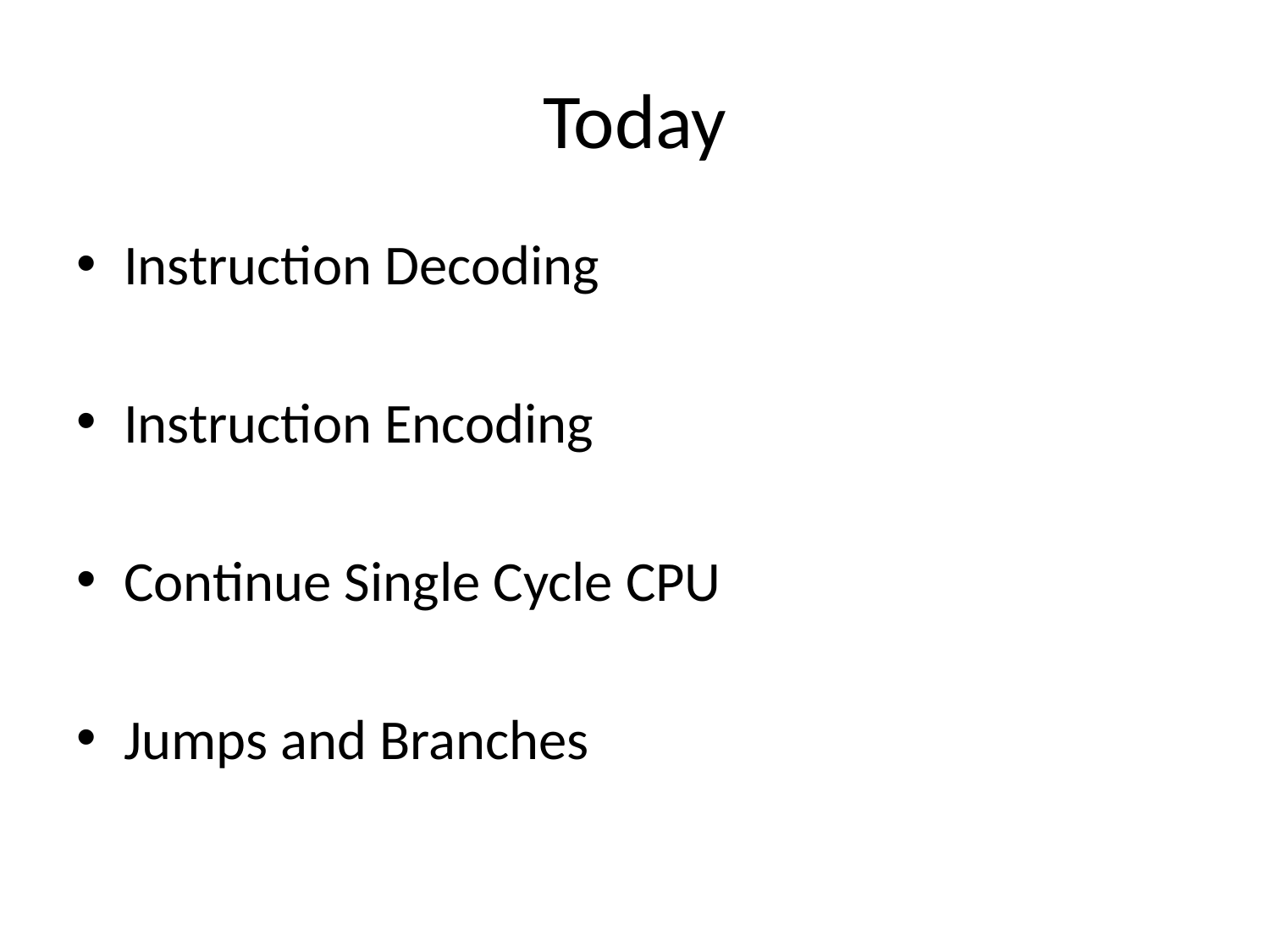

# Today
Instruction Decoding

Instruction Encoding

Continue Single Cycle CPU

Jumps and Branches